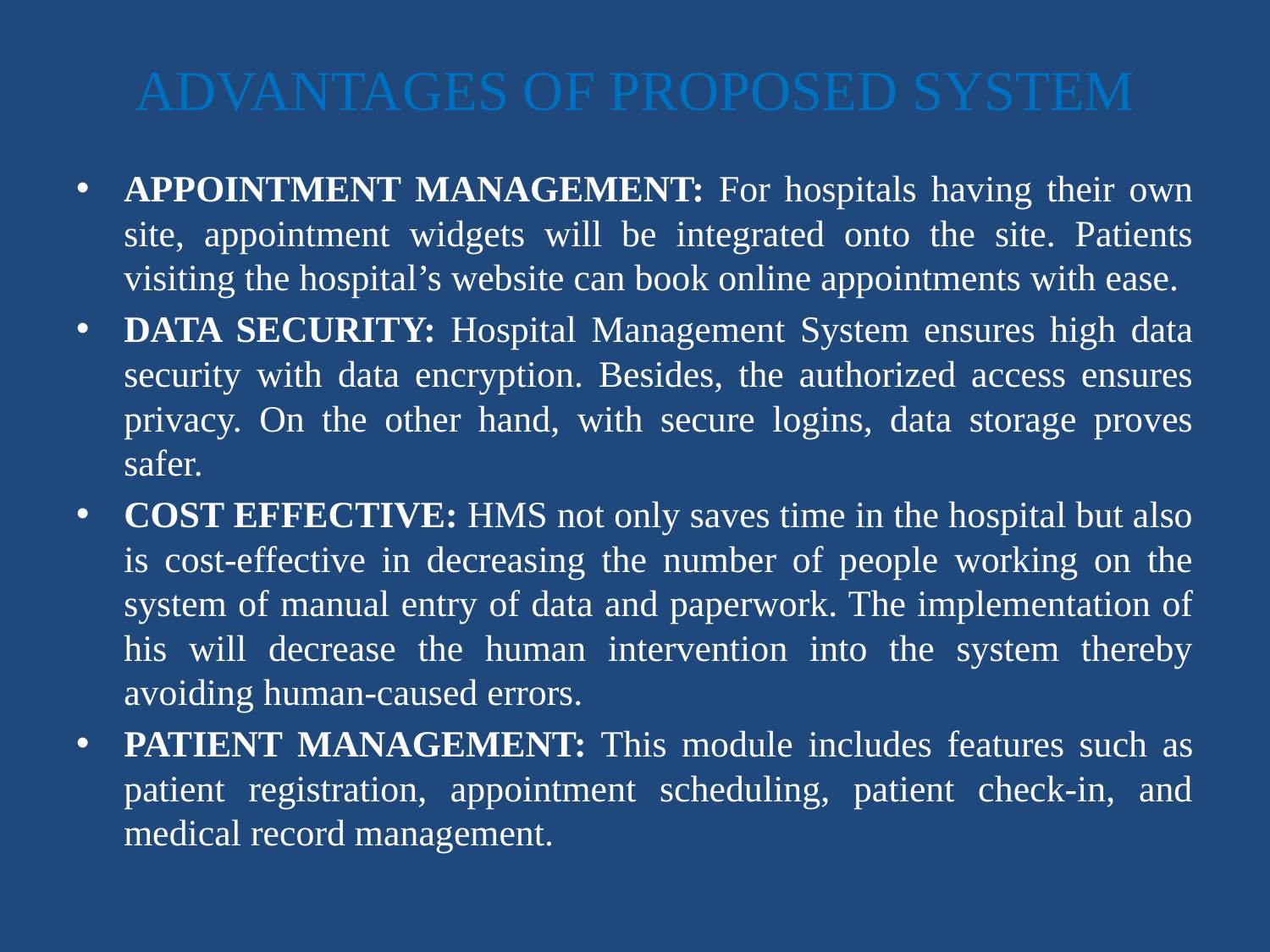

# ADVANTAGES OF PROPOSED SYSTEM
APPOINTMENT MANAGEMENT: For hospitals having their own site, appointment widgets will be integrated onto the site. Patients visiting the hospital’s website can book online appointments with ease.
DATA SECURITY: Hospital Management System ensures high data security with data encryption. Besides, the authorized access ensures privacy. On the other hand, with secure logins, data storage proves safer.
COST EFFECTIVE: HMS not only saves time in the hospital but also is cost-effective in decreasing the number of people working on the system of manual entry of data and paperwork. The implementation of his will decrease the human intervention into the system thereby avoiding human-caused errors.
PATIENT MANAGEMENT: This module includes features such as patient registration, appointment scheduling, patient check-in, and medical record management.